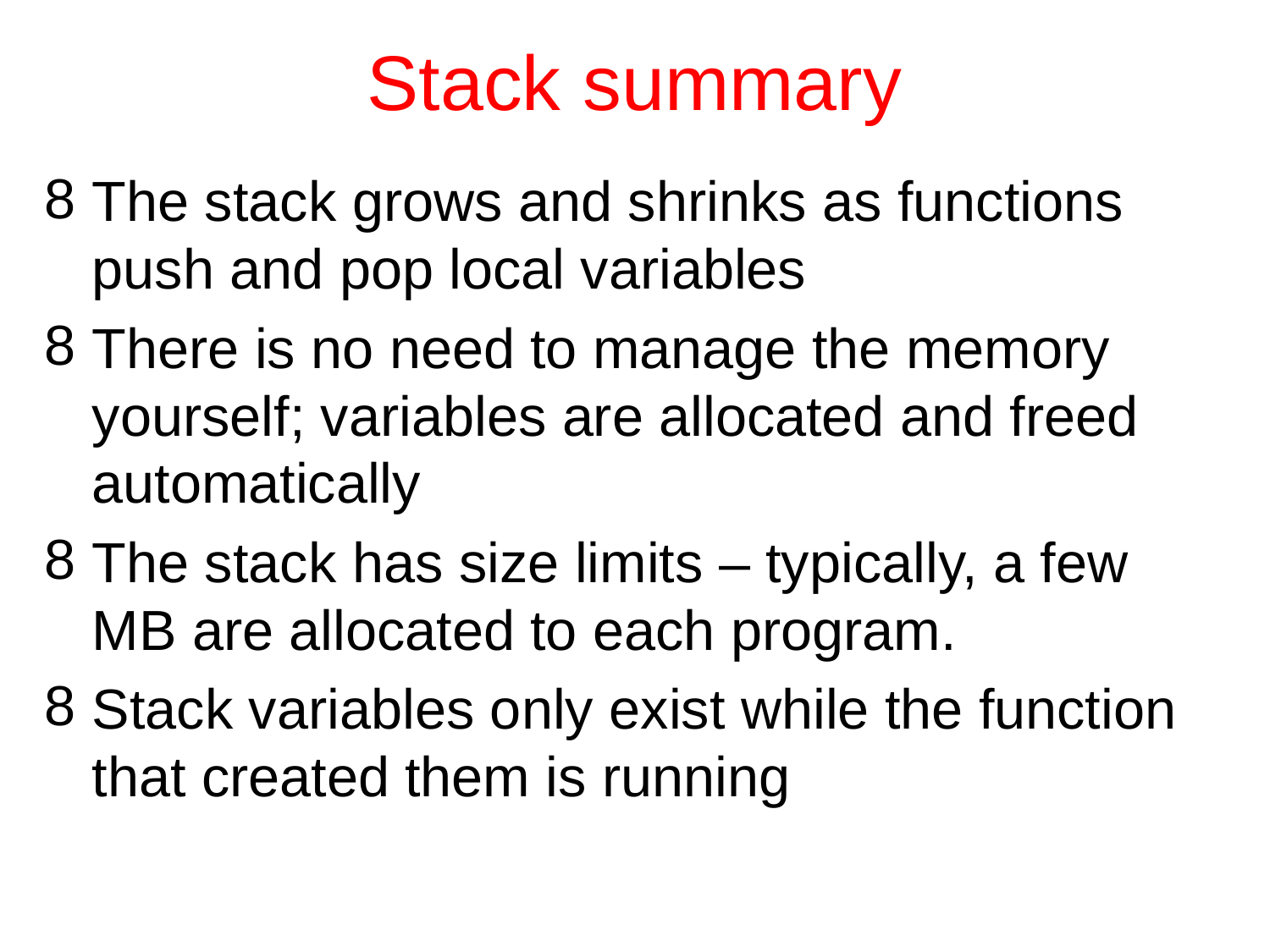

# Stack summary
The stack grows and shrinks as functions push and pop local variables
There is no need to manage the memory yourself; variables are allocated and freed automatically
The stack has size limits – typically, a few MB are allocated to each program.
Stack variables only exist while the function that created them is running